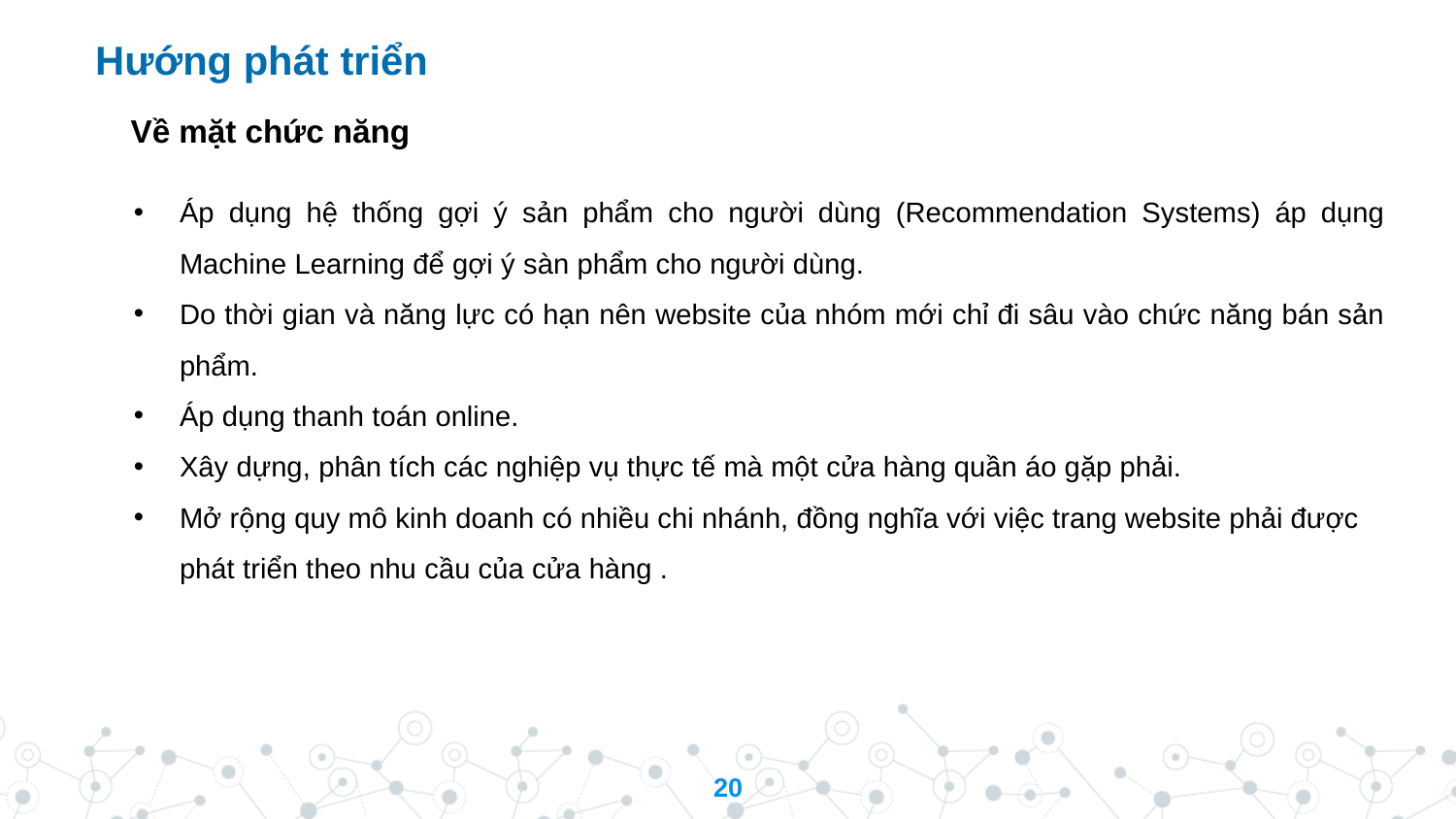

Hướng phát triển
Về mặt chức năng
Áp dụng hệ thống gợi ý sản phẩm cho người dùng (Recommendation Systems) áp dụng Machine Learning để gợi ý sàn phẩm cho người dùng.
Do thời gian và năng lực có hạn nên website của nhóm mới chỉ đi sâu vào chức năng bán sản phẩm.
Áp dụng thanh toán online.
Xây dựng, phân tích các nghiệp vụ thực tế mà một cửa hàng quần áo gặp phải.
Mở rộng quy mô kinh doanh có nhiều chi nhánh, đồng nghĩa với việc trang website phải được phát triển theo nhu cầu của cửa hàng .
20